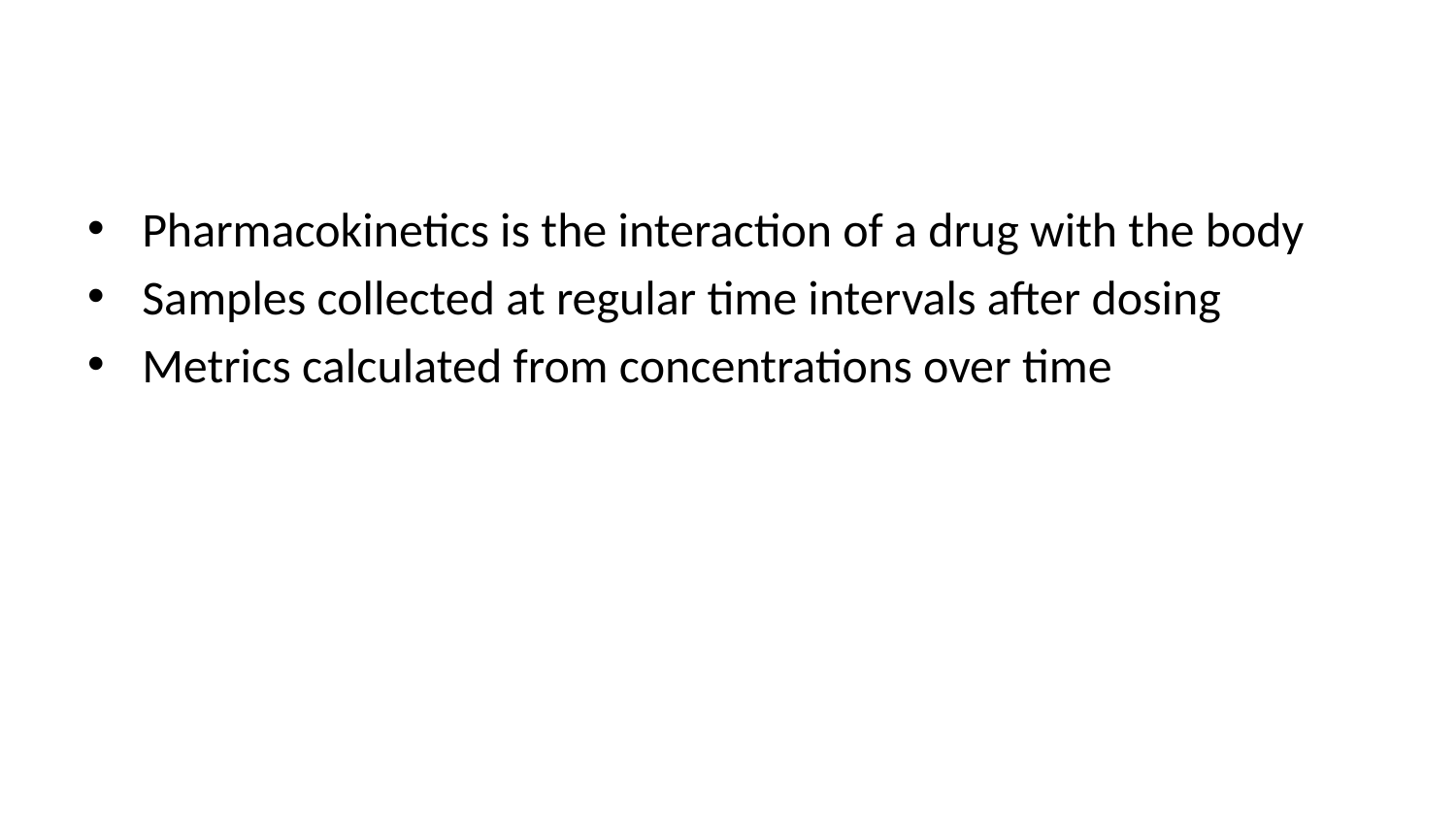

Pharmacokinetics is the interaction of a drug with the body
Samples collected at regular time intervals after dosing
Metrics calculated from concentrations over time